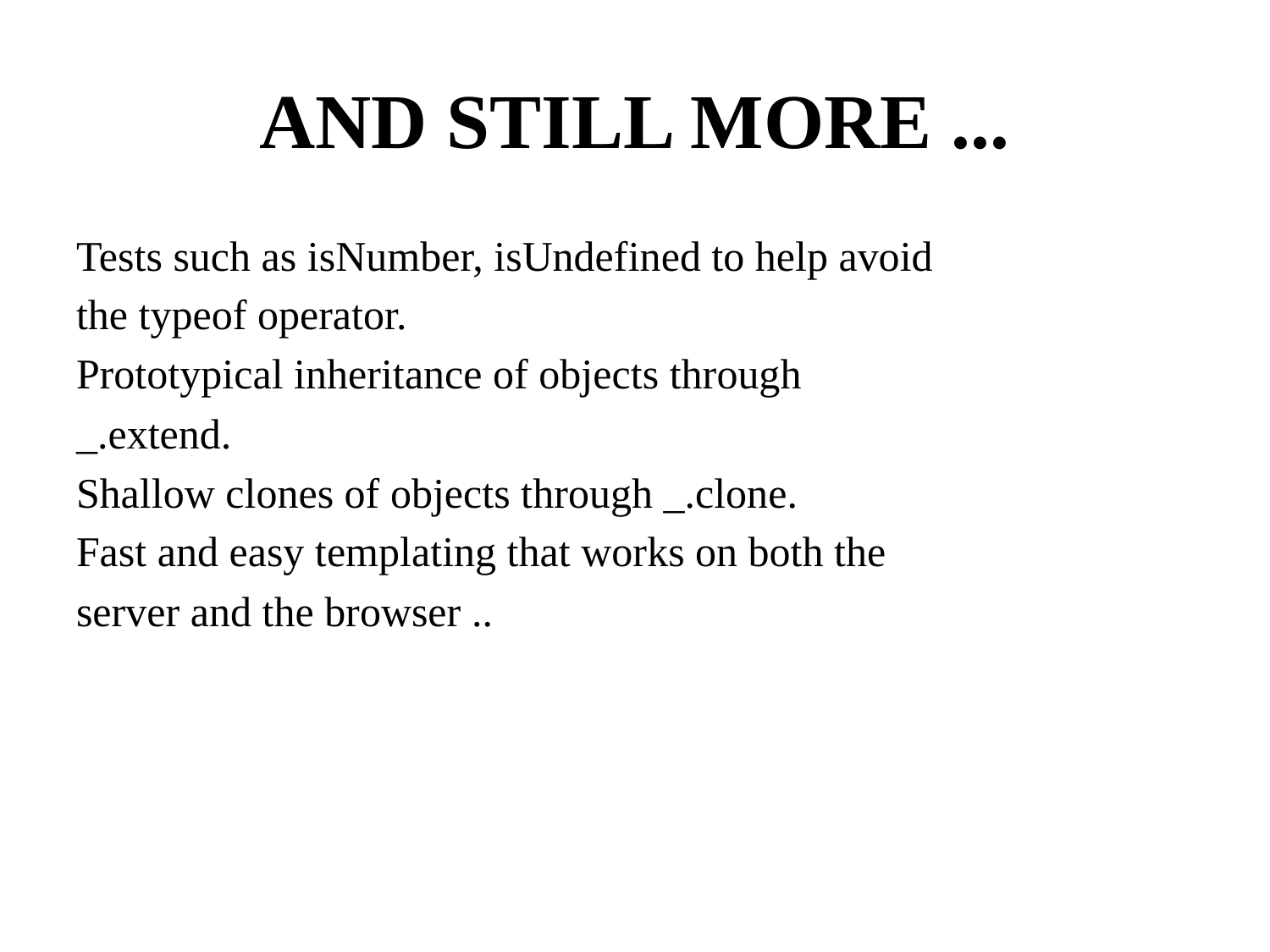

# AND STILL MORE ...
Tests such as isNumber, isUndefined to help avoid
the typeof operator.
Prototypical inheritance of objects through
_.extend.
Shallow clones of objects through _.clone.
Fast and easy templating that works on both the
server and the browser ..